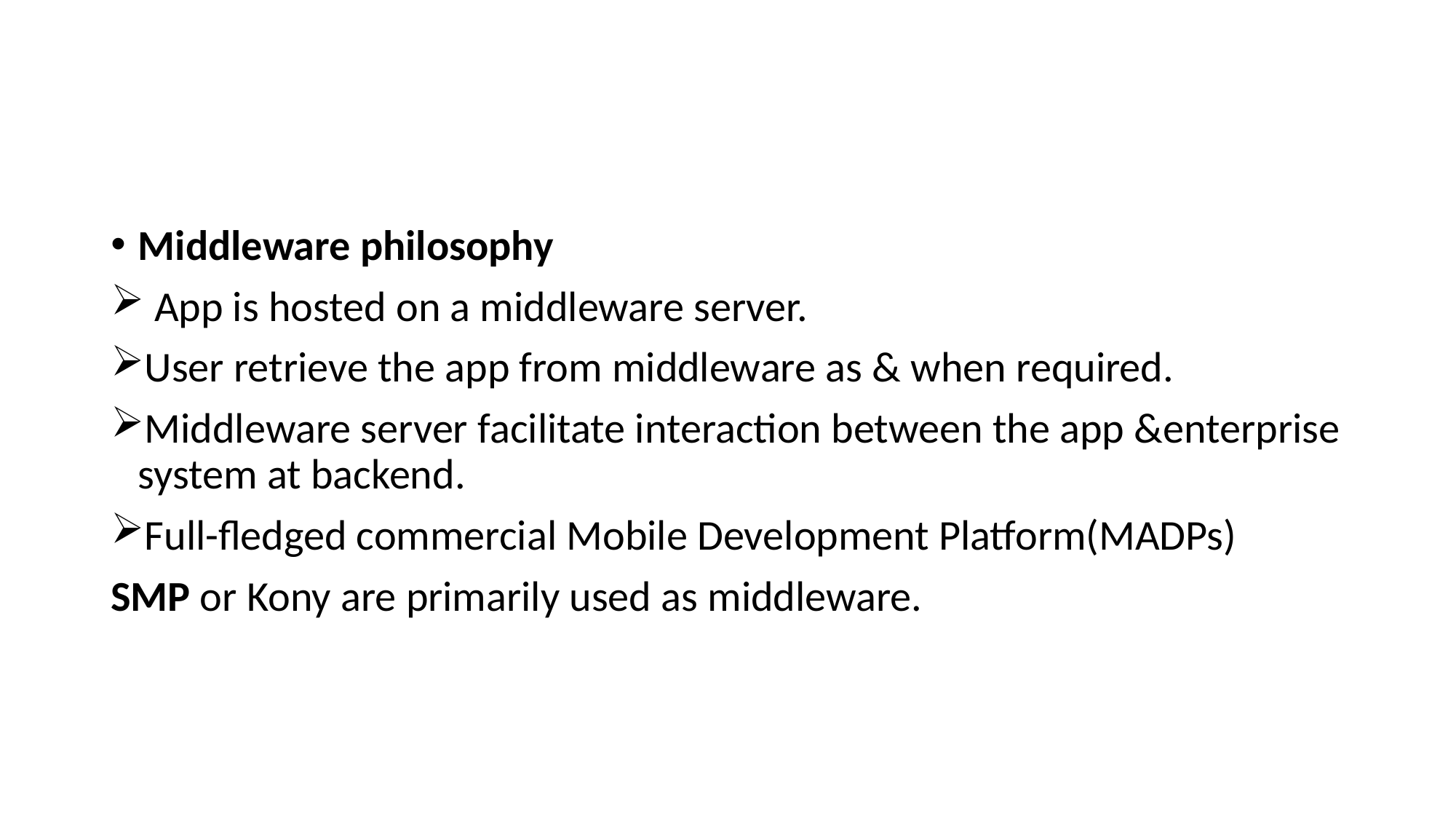

#
Middleware philosophy
 App is hosted on a middleware server.
User retrieve the app from middleware as & when required.
Middleware server facilitate interaction between the app &enterprise system at backend.
Full-fledged commercial Mobile Development Platform(MADPs)
SMP or Kony are primarily used as middleware.